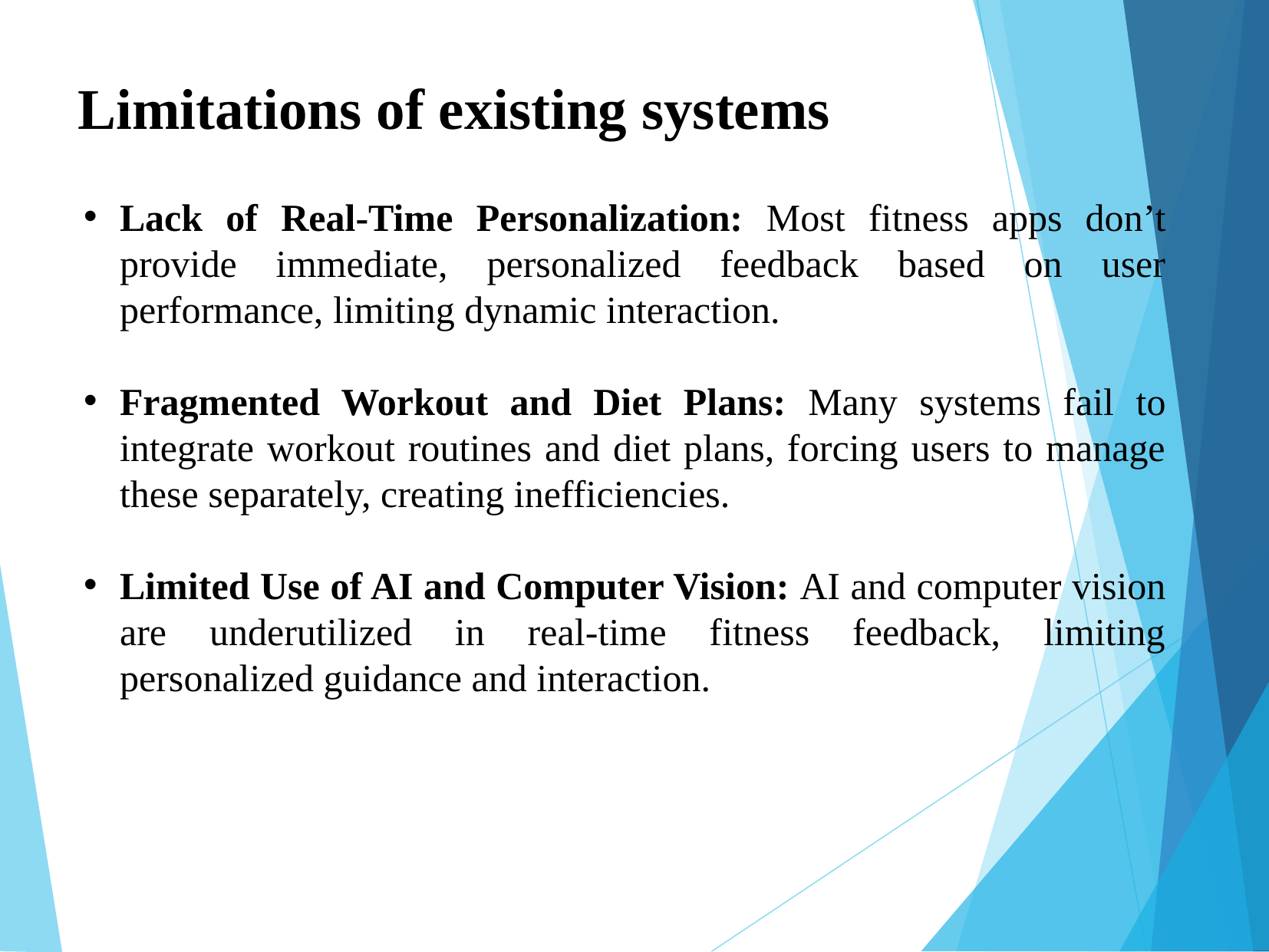

Limitations of existing systems

Lack of Real-Time Personalization: Most fitness apps don’t provide immediate, personalized feedback based on user performance, limiting dynamic interaction.

Fragmented Workout and Diet Plans: Many systems fail to integrate workout routines and diet plans, forcing users to manage these separately, creating inefficiencies.

Limited Use of AI and Computer Vision: AI and computer vision are underutilized in real-time fitness feedback, limiting personalized guidance and interaction.